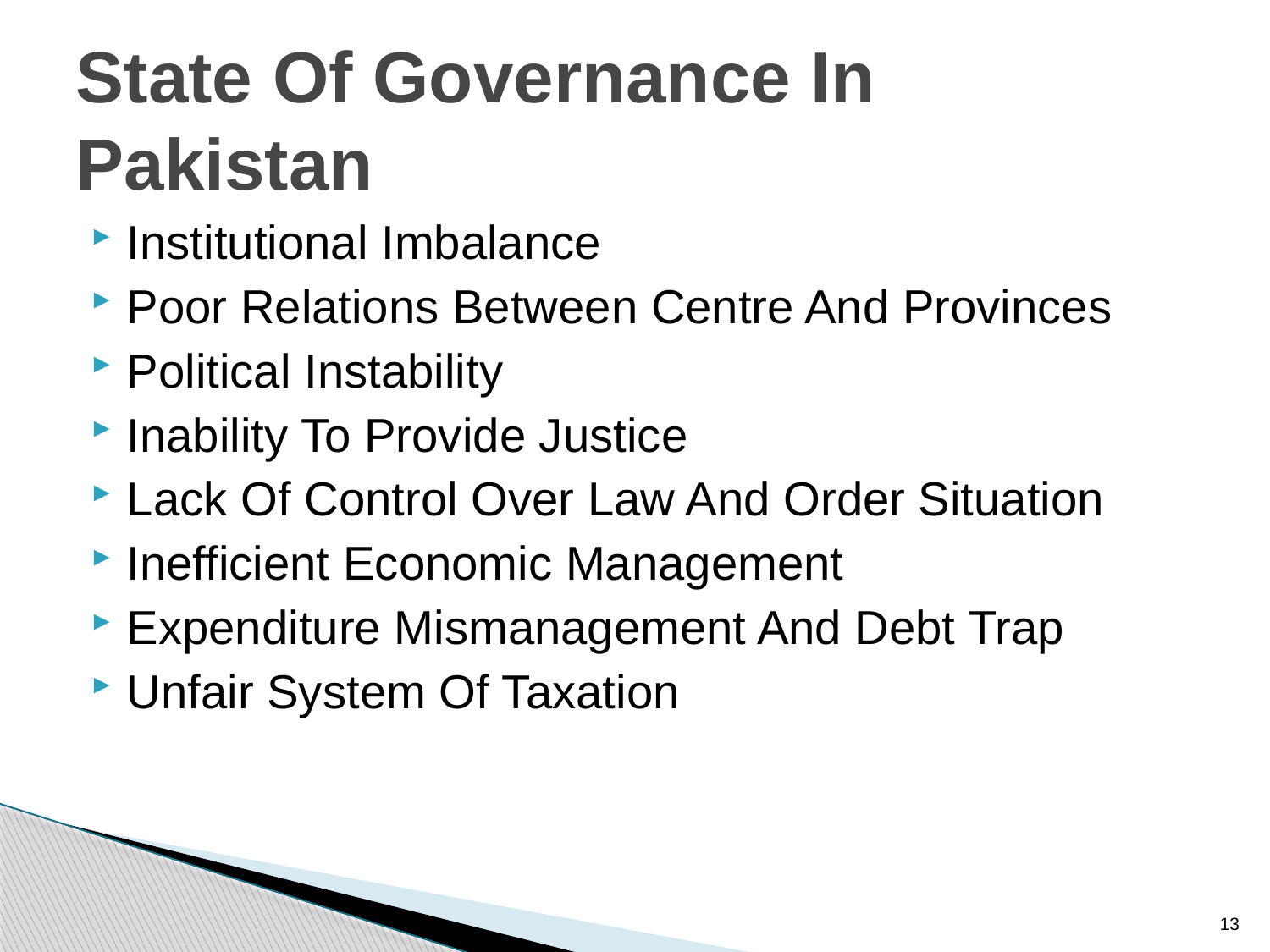

# State Of Governance In Pakistan
Institutional Imbalance
Poor Relations Between Centre And Provinces
Political Instability
Inability To Provide Justice
Lack Of Control Over Law And Order Situation
Inefficient Economic Management
Expenditure Mismanagement And Debt Trap
Unfair System Of Taxation
13